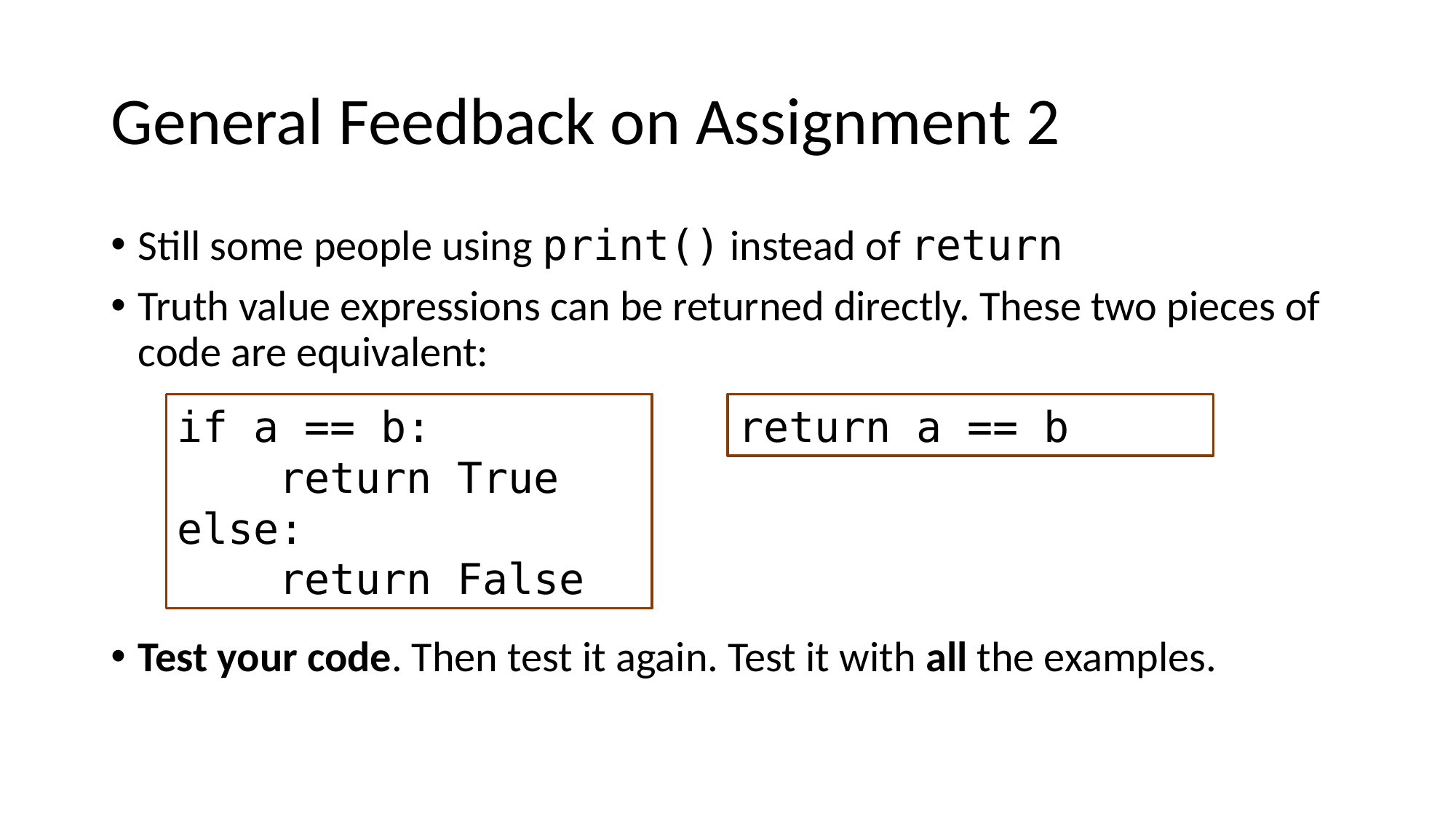

# General Feedback on Assignment 2
Still some people using print() instead of return
Truth value expressions can be returned directly. These two pieces of code are equivalent:

Test your code. Then test it again. Test it with all the examples.
if a == b:
    return True
else:
    return False
return a == b